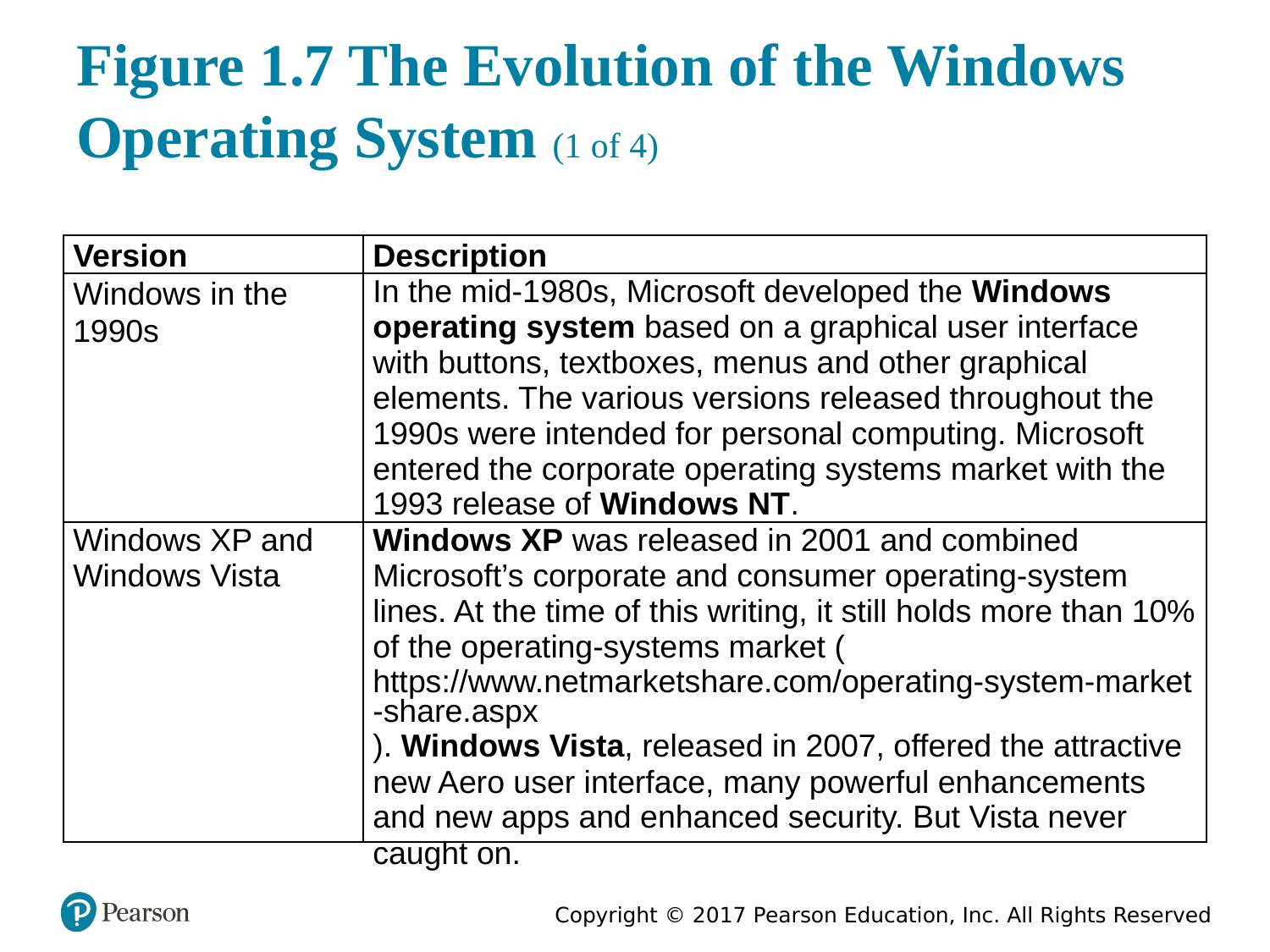

# Figure 1.7 The Evolution of the Windows Operating System (1 of 4)
| Version | Description |
| --- | --- |
| Windows in the 1990s | In the mid-1980s, Microsoft developed the Windows operating system based on a graphical user interface with buttons, textboxes, menus and other graphical elements. The various versions released throughout the 1990s were intended for personal computing. Microsoft entered the corporate operating systems market with the 1993 release of Windows NT. |
| Windows XP and Windows Vista | Windows XP was released in 2001 and combined Microsoft’s corporate and consumer operating-system lines. At the time of this writing, it still holds more than 10% of the operating-systems market (https://www.netmarketshare.com/operating-system-market-share.aspx). Windows Vista, released in 2007, offered the attractive new Aero user interface, many powerful enhancements and new apps and enhanced security. But Vista never caught on. |